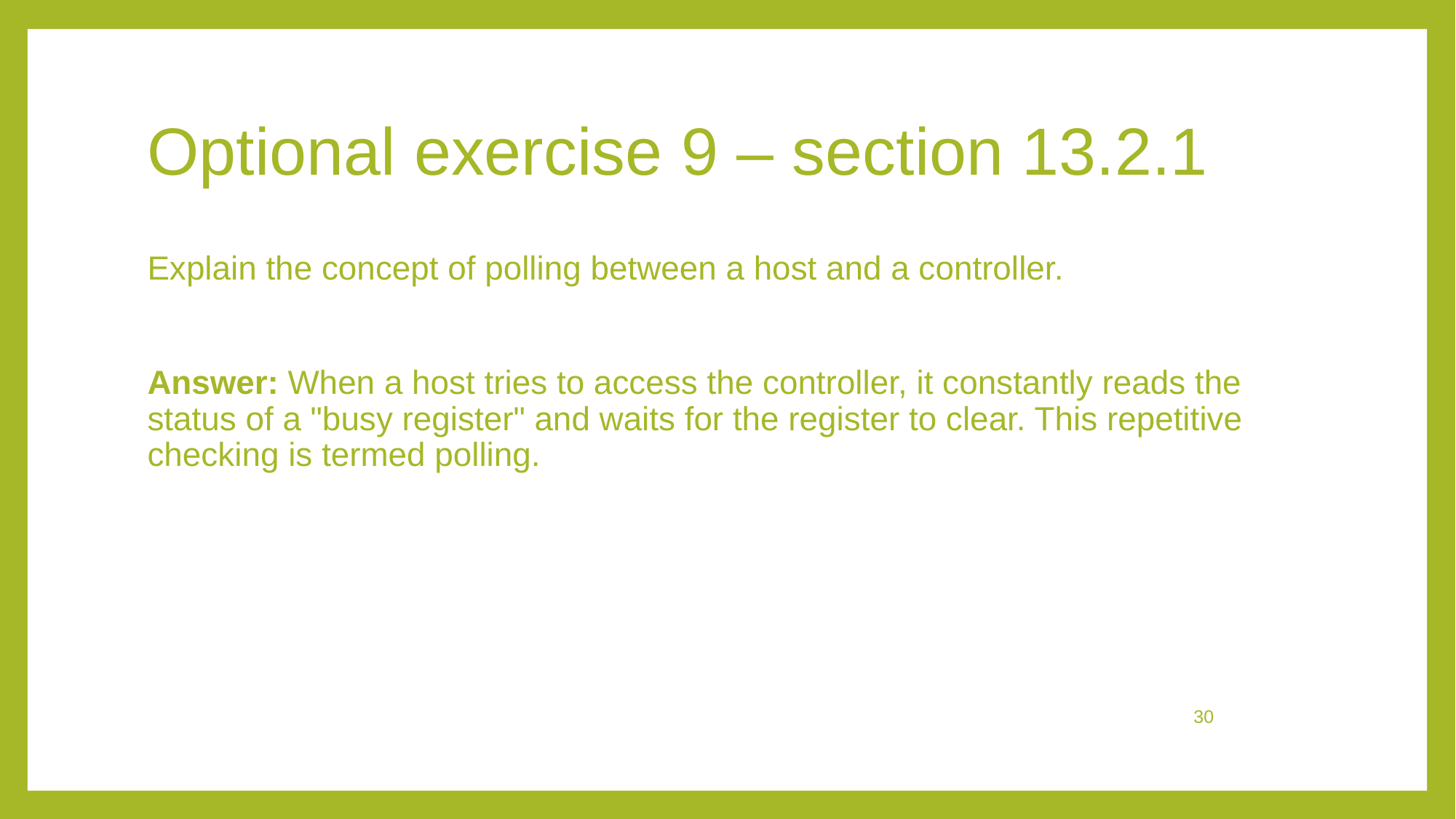

# Optional exercise 9 – section 13.2.1
Explain the concept of polling between a host and a controller.

Answer: When a host tries to access the controller, it constantly reads the status of a "busy register" and waits for the register to clear. This repetitive checking is termed polling.

30